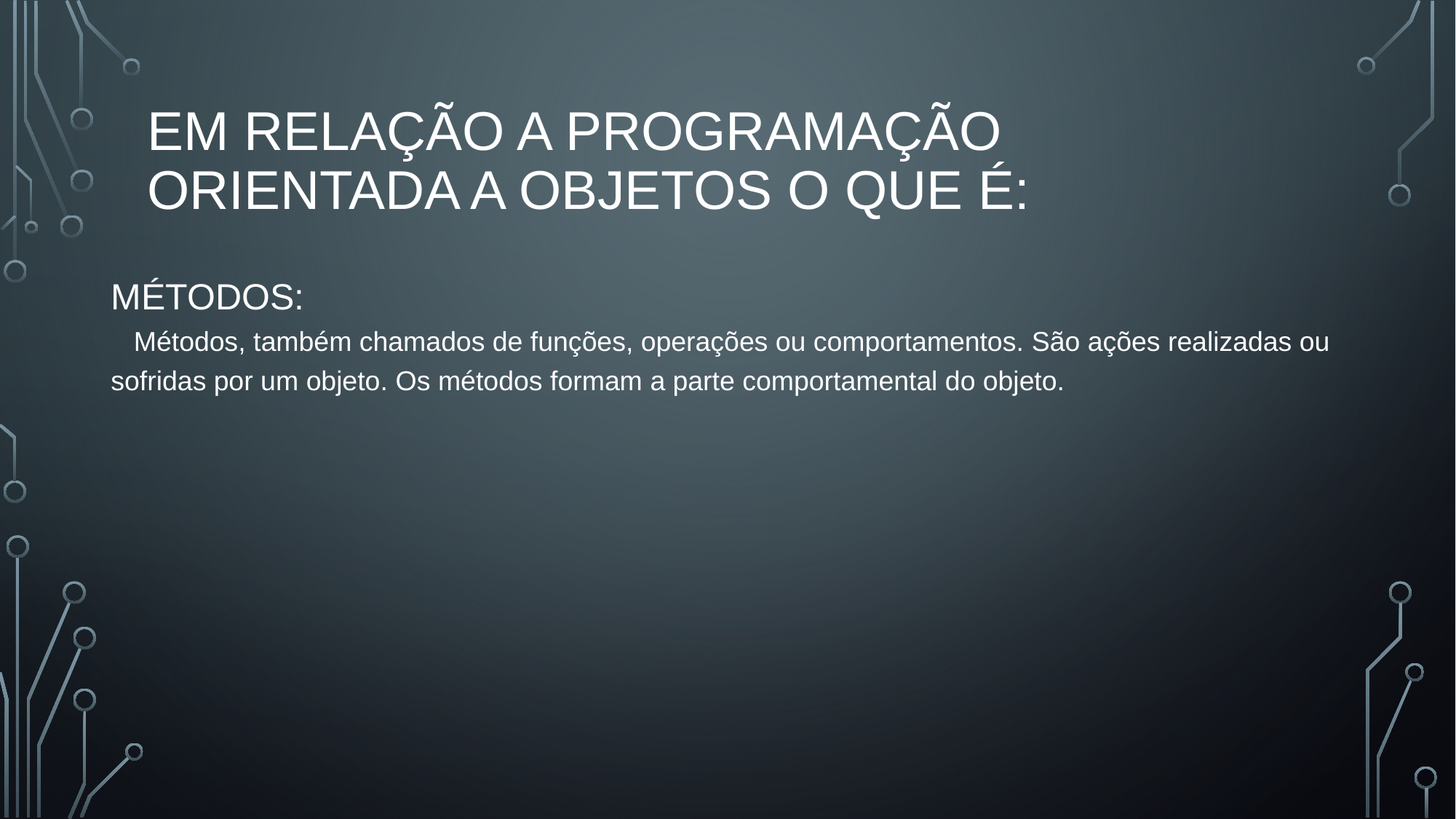

# Em relação a programação orientada a objetos o que é:
MÉTODOS:
   Métodos, também chamados de funções, operações ou comportamentos. ​São ações realizadas ou sofridas por um objeto.​ Os métodos formam a parte comportamental do objeto.